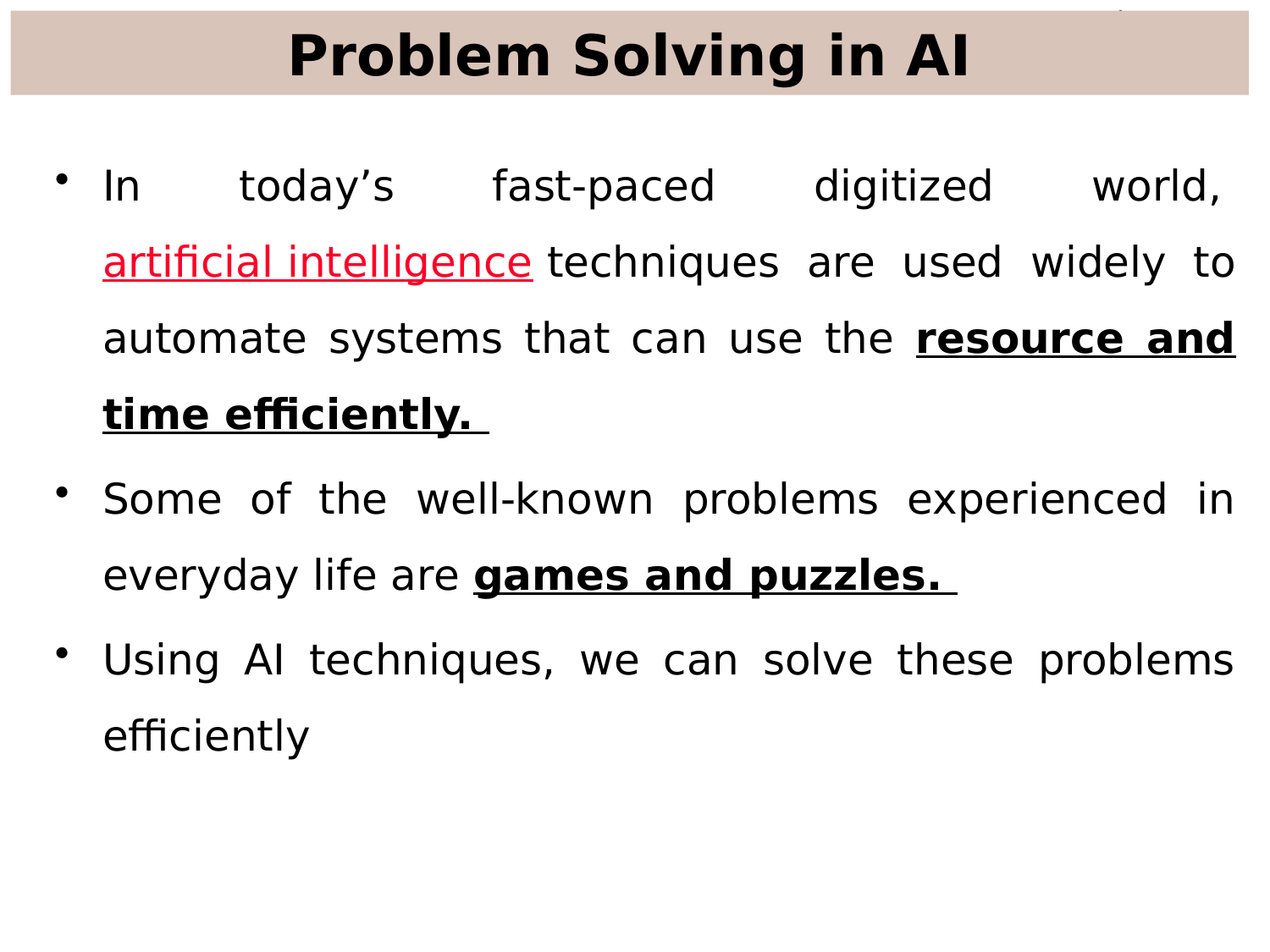

# Problem Solving in AI
In today’s fast-paced digitized world, artificial intelligence techniques are used widely to automate systems that can use the resource and time efficiently.
Some of the well-known problems experienced in everyday life are games and puzzles.
Using AI techniques, we can solve these problems efficiently